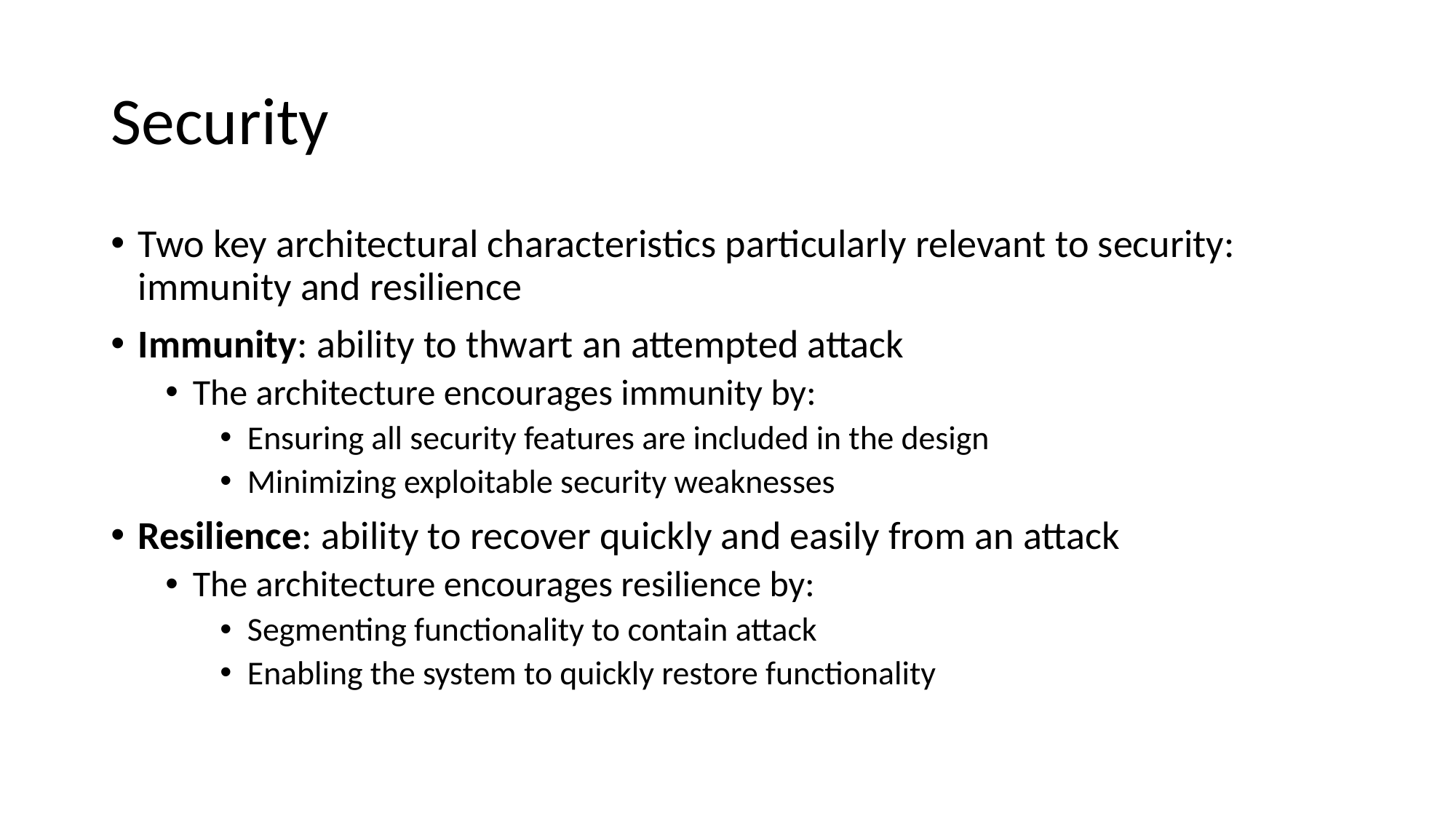

# Security
Two key architectural characteristics particularly relevant to security: immunity and resilience
Immunity: ability to thwart an attempted attack
The architecture encourages immunity by:
Ensuring all security features are included in the design
Minimizing exploitable security weaknesses
Resilience: ability to recover quickly and easily from an attack
The architecture encourages resilience by:
Segmenting functionality to contain attack
Enabling the system to quickly restore functionality